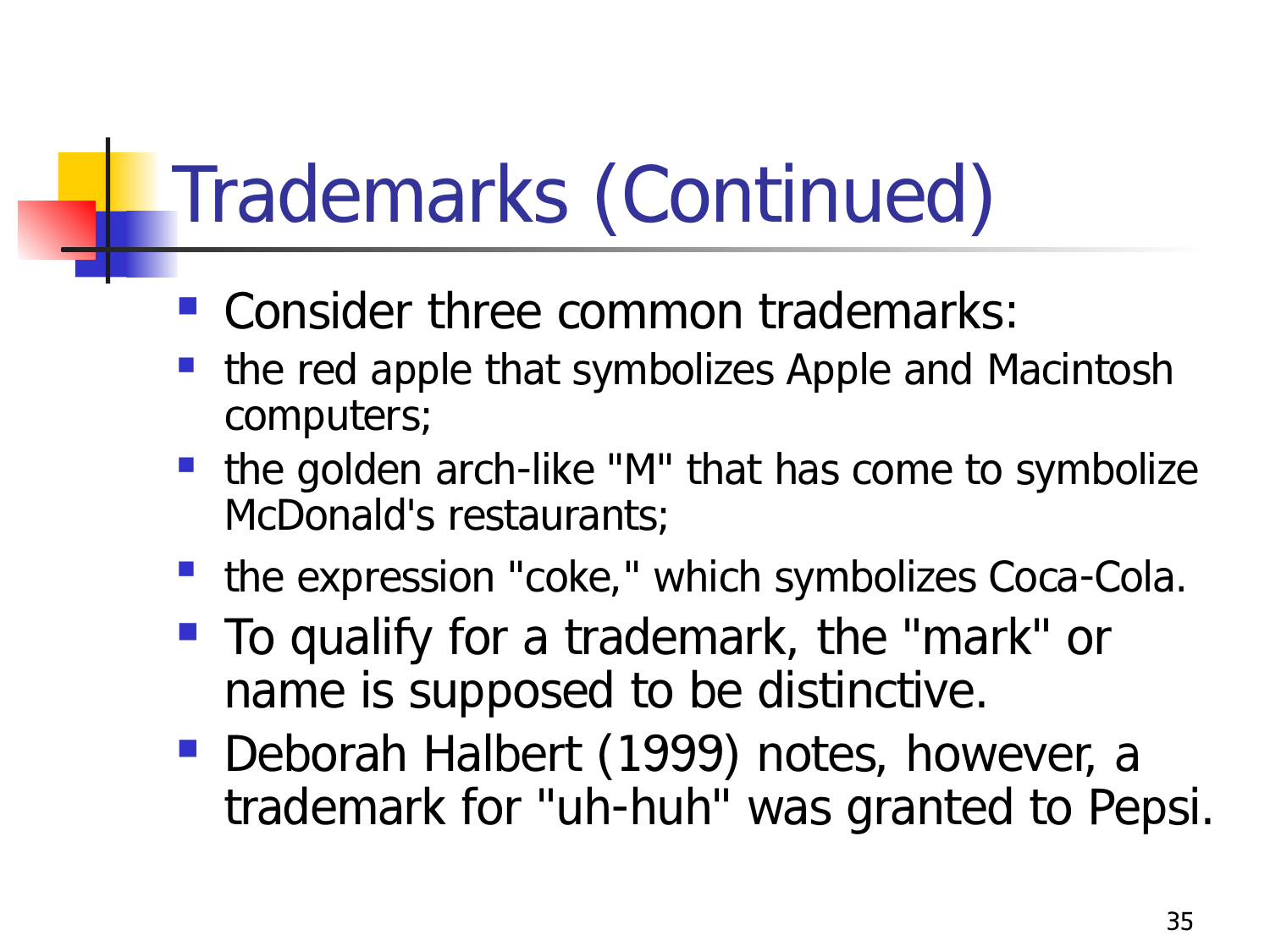

# Trademarks (Continued)
Consider three common trademarks:
the red apple that symbolizes Apple and Macintosh computers;
the golden arch-like "M" that has come to symbolize McDonald's restaurants;
the expression "coke," which symbolizes Coca-Cola.
To qualify for a trademark, the "mark" or name is supposed to be distinctive.
Deborah Halbert (1999) notes, however, a trademark for "uh-huh" was granted to Pepsi.

35